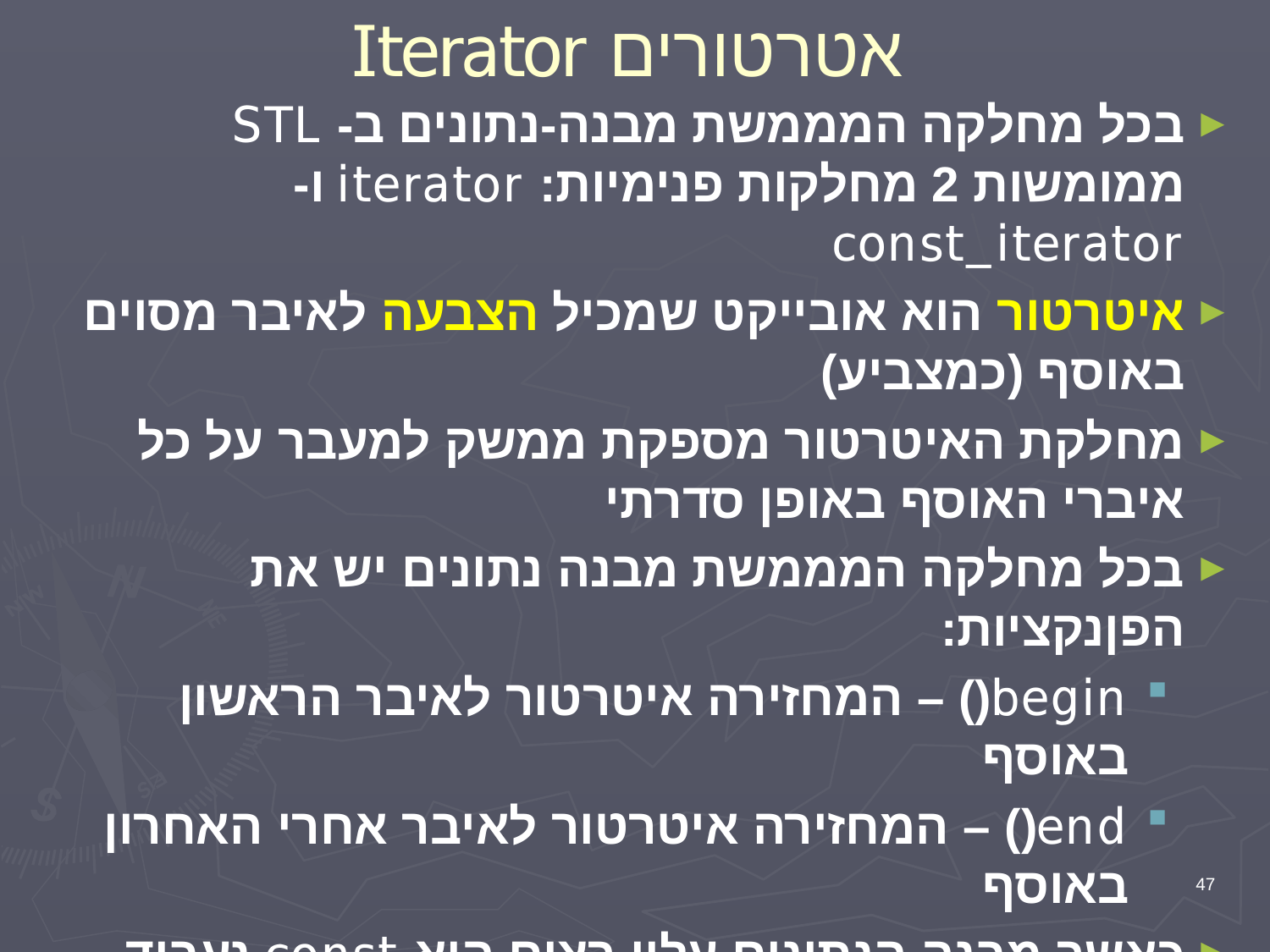

# Iterator אטרטורים
בכל מחלקה המממשת מבנה-נתונים ב- STL ממומשות 2 מחלקות פנימיות: iterator ו- const_iterator
איטרטור הוא אובייקט שמכיל הצבעה לאיבר מסוים באוסף (כמצביע)
מחלקת האיטרטור מספקת ממשק למעבר על כל איברי האוסף באופן סדרתי
בכל מחלקה המממשת מבנה נתונים יש את הפןנקציות:
begin() – המחזירה איטרטור לאיבר הראשון באוסף
end() – המחזירה איטרטור לאיבר אחרי האחרון באוסף
כאשר מבנה הנתונים עליו רצים הוא const נעבוד עם const_iterator

47